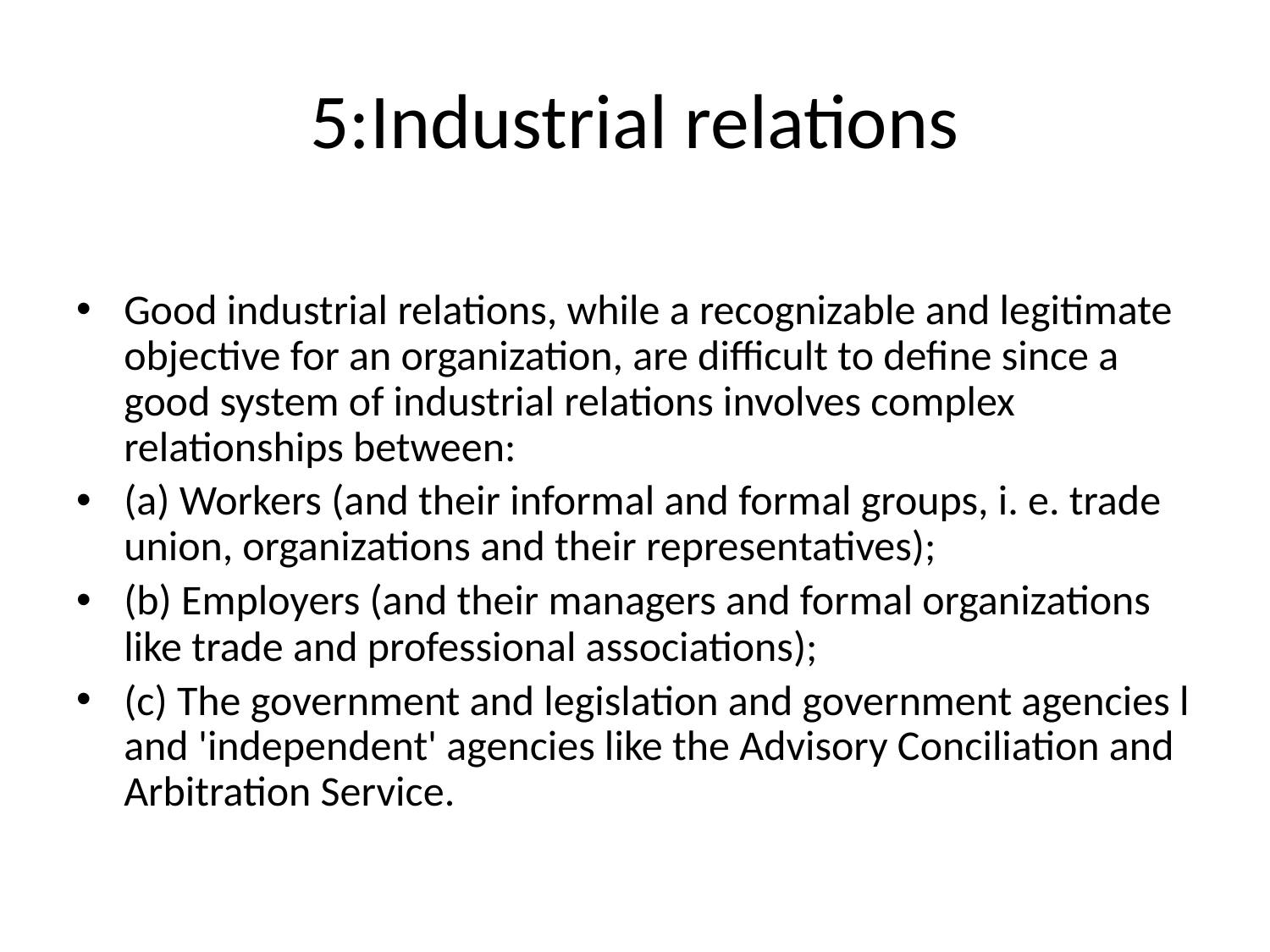

# 5:Industrial relations

Good industrial relations, while a recognizable and legitimate objective for an organization, are difficult to define since a good system of industrial relations involves complex relationships between:
(a) Workers (and their informal and formal groups, i. e. trade union, organizations and their representatives);
(b) Employers (and their managers and formal organizations like trade and professional associations);
(c) The government and legislation and government agencies l and 'independent' agencies like the Advisory Conciliation and Arbitration Service.